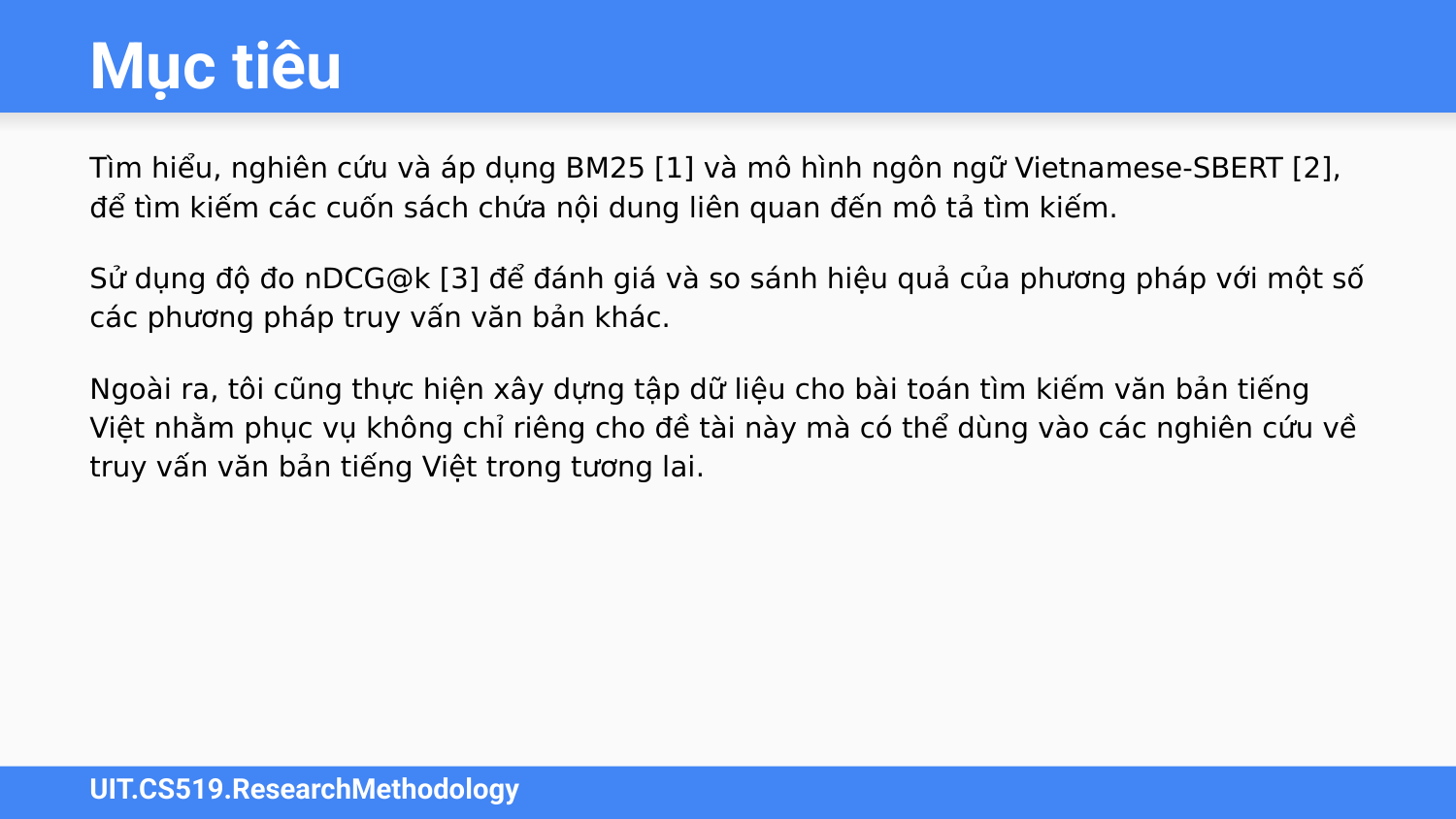

# Mục tiêu
Tìm hiểu, nghiên cứu và áp dụng BM25 [1] và mô hình ngôn ngữ Vietnamese-SBERT [2], để tìm kiếm các cuốn sách chứa nội dung liên quan đến mô tả tìm kiếm.
Sử dụng độ đo nDCG@k [3] để đánh giá và so sánh hiệu quả của phương pháp với một số các phương pháp truy vấn văn bản khác.
Ngoài ra, tôi cũng thực hiện xây dựng tập dữ liệu cho bài toán tìm kiếm văn bản tiếng Việt nhằm phục vụ không chỉ riêng cho đề tài này mà có thể dùng vào các nghiên cứu về truy vấn văn bản tiếng Việt trong tương lai.